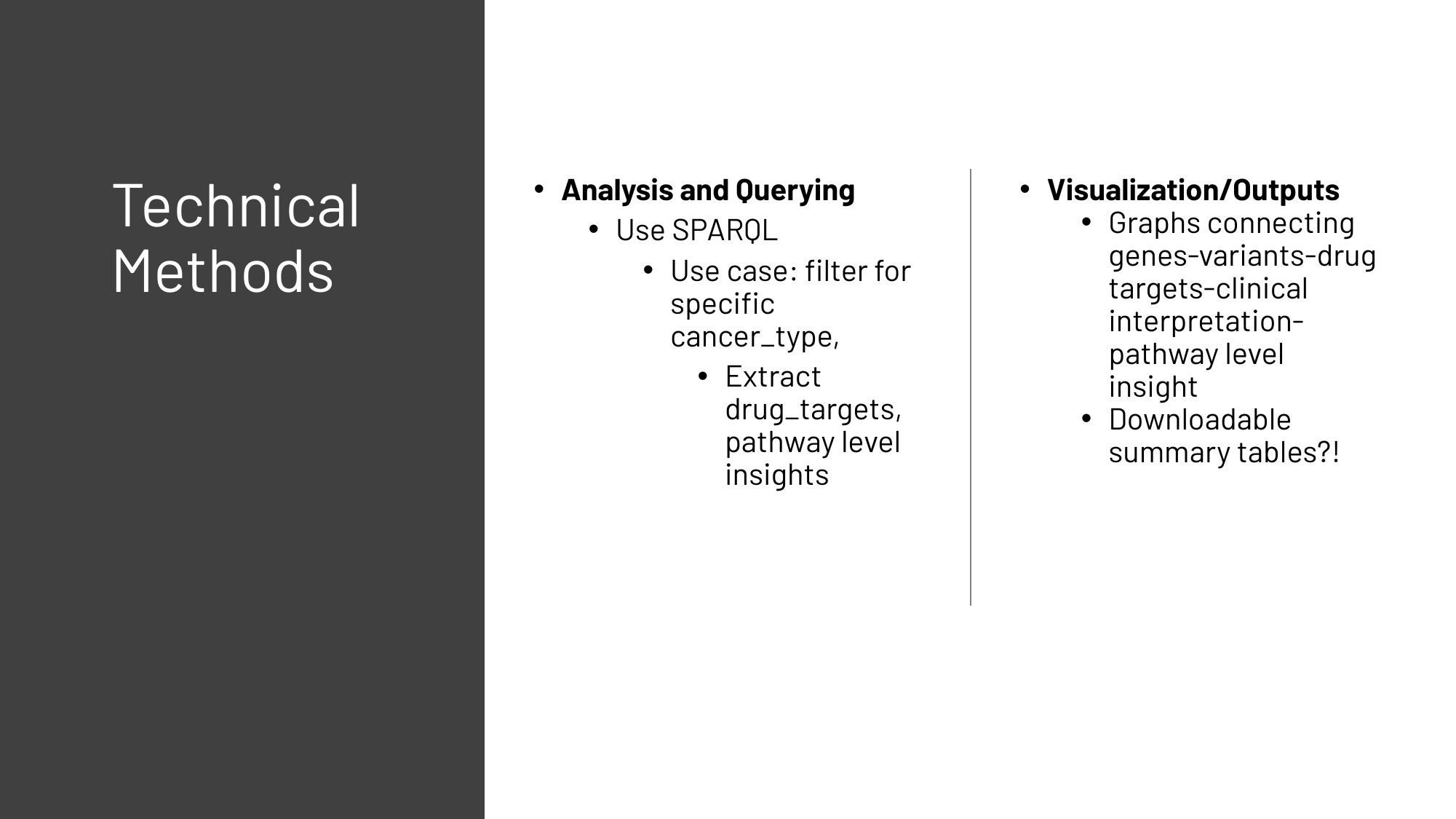

# Technical Methods
Analysis and Querying
Use SPARQL
Use case: filter for specific cancer_type,
Extract drug_targets, pathway level insights
Visualization/Outputs
Graphs connecting genes-variants-drug targets-clinical interpretation-pathway level insight
Downloadable summary tables?!